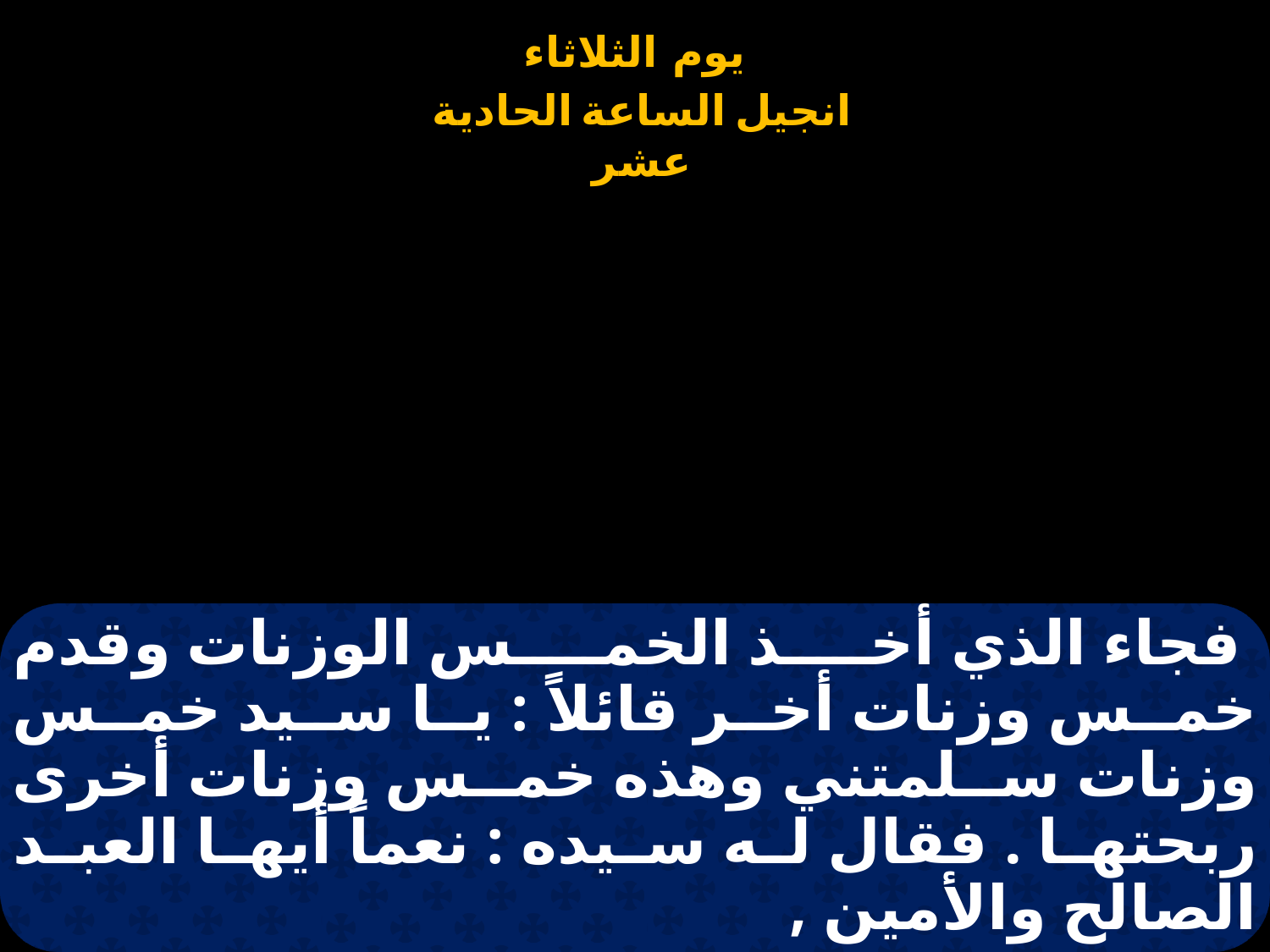

# فجاء الذي أخذ الخمس الوزنات وقدم خمس وزنات أخر قائلاً : يا سيد خمس وزنات سلمتني وهذه خمس وزنات أخرى ربحتها . فقال له سيده : نعماً أيها العبد الصالح والأمين ,